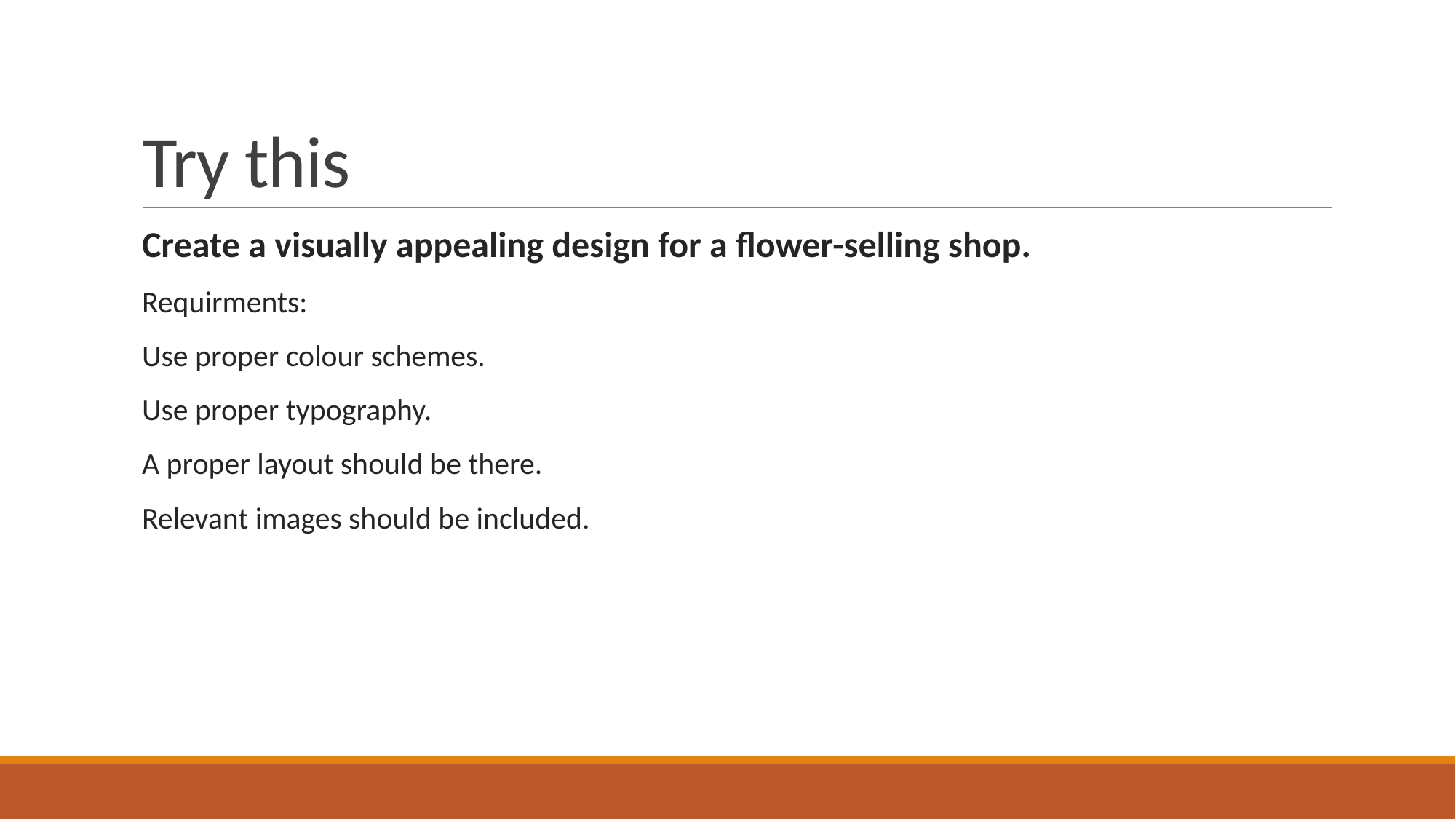

# Try this
Create a visually appealing design for a flower-selling shop.
Requirments:
Use proper colour schemes.
Use proper typography.
A proper layout should be there.
Relevant images should be included.